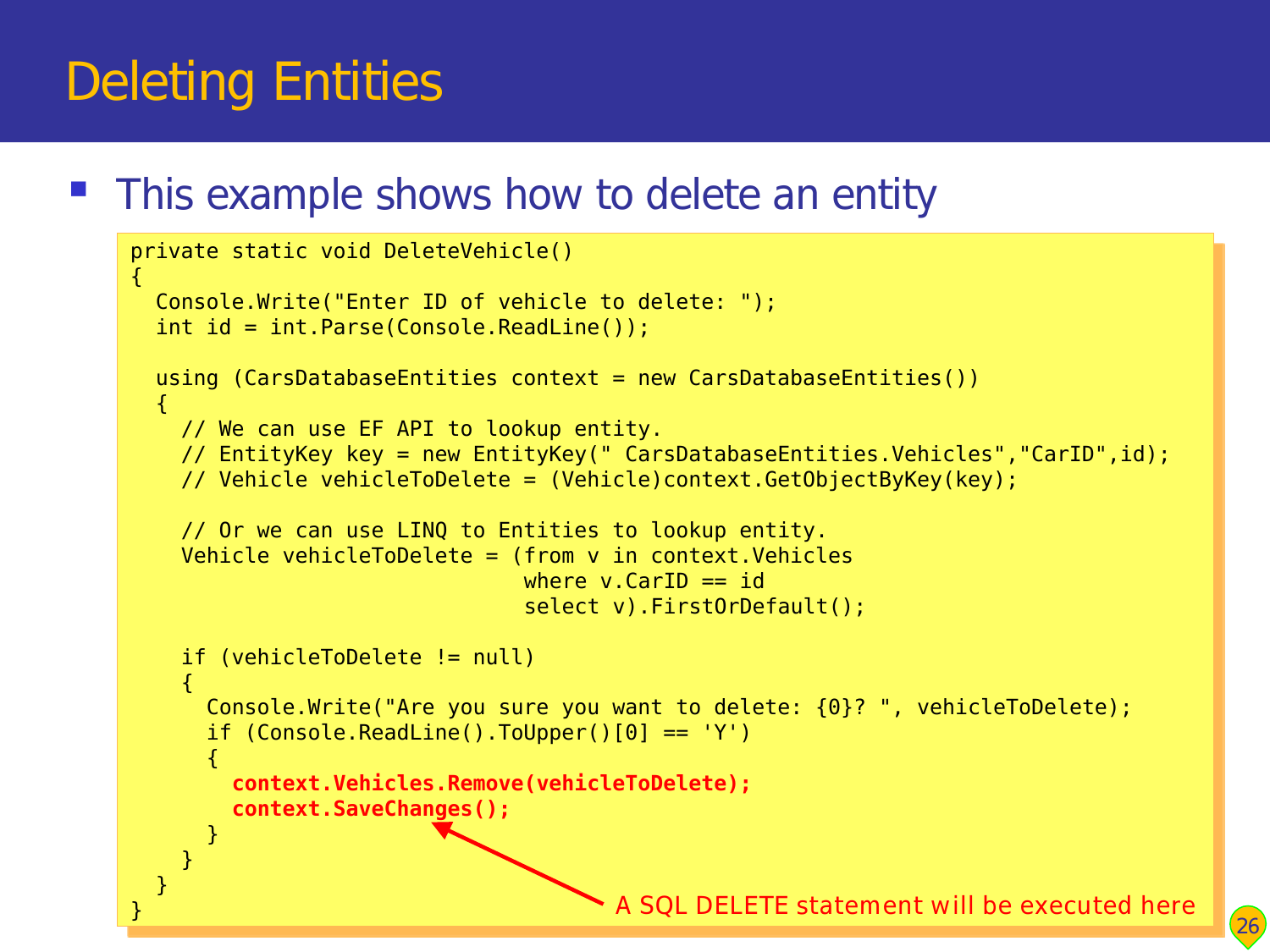

# Deleting Entities
This example shows how to delete an entity
private static void DeleteVehicle()
{
  Console.Write("Enter ID of vehicle to delete: ");
  int id = int.Parse(Console.ReadLine());

  using (CarsDatabaseEntities context = new CarsDatabaseEntities())
  {
    // We can use EF API to lookup entity.
    // EntityKey key = new EntityKey(" CarsDatabaseEntities.Vehicles","CarID",id);
    // Vehicle vehicleToDelete = (Vehicle)context.GetObjectByKey(key);

    // Or we can use LINQ to Entities to lookup entity.
    Vehicle vehicleToDelete = (from v in context.Vehicles
                               where v.CarID == id
                               select v).FirstOrDefault();

    if (vehicleToDelete != null)
    {
      Console.Write("Are you sure you want to delete: {0}? ", vehicleToDelete);
      if (Console.ReadLine().ToUpper()[0] == 'Y')
      {
        context.Vehicles.Remove(vehicleToDelete);
        context.SaveChanges();
      }
    }
  }
}
26
A SQL DELETE statement will be executed here